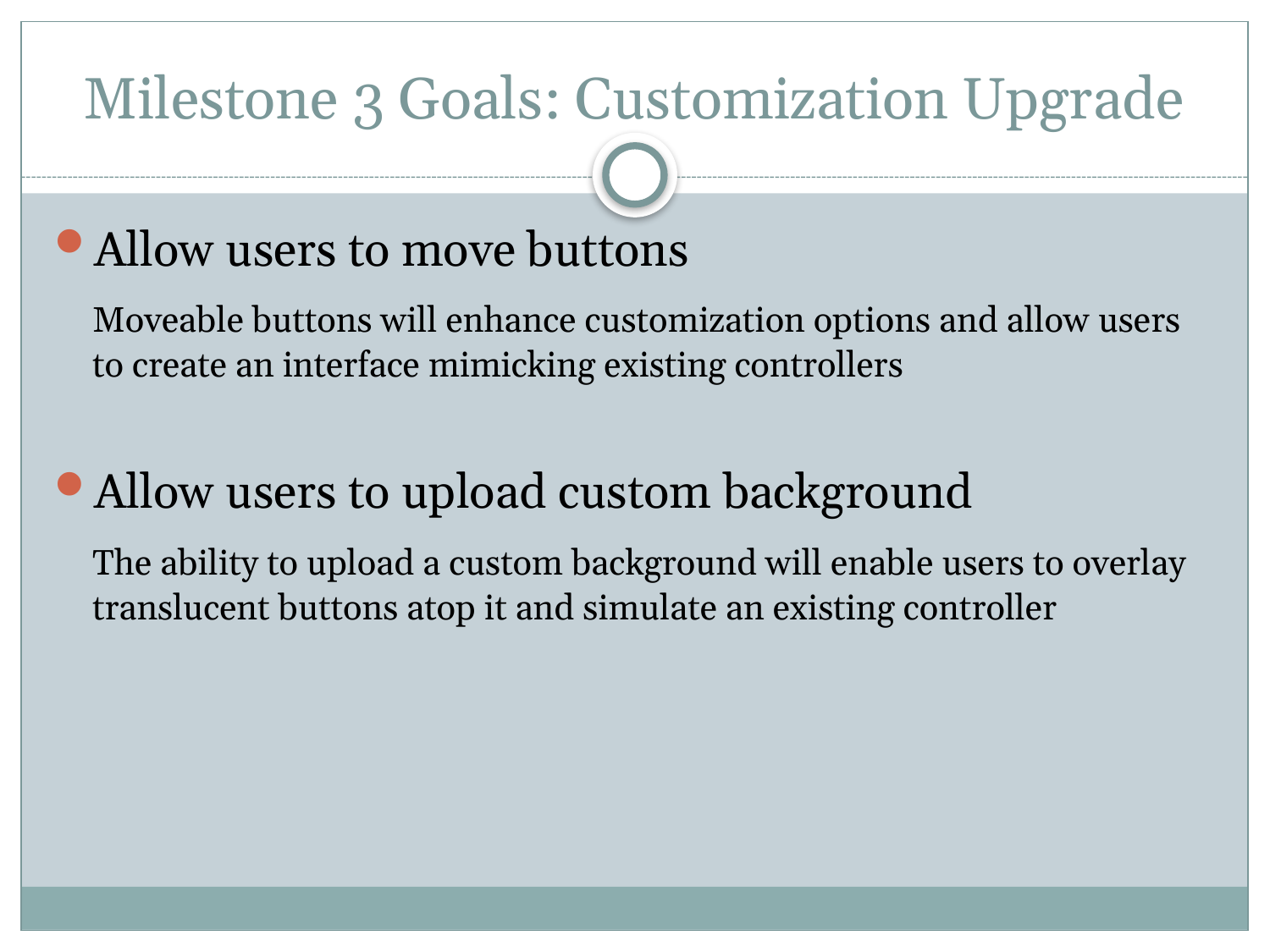

# Milestone 3 Goals: Customization Upgrade
Allow users to move buttons
	Moveable buttons will enhance customization options and allow users to create an interface mimicking existing controllers

Allow users to upload custom background
	The ability to upload a custom background will enable users to overlay translucent buttons atop it and simulate an existing controller